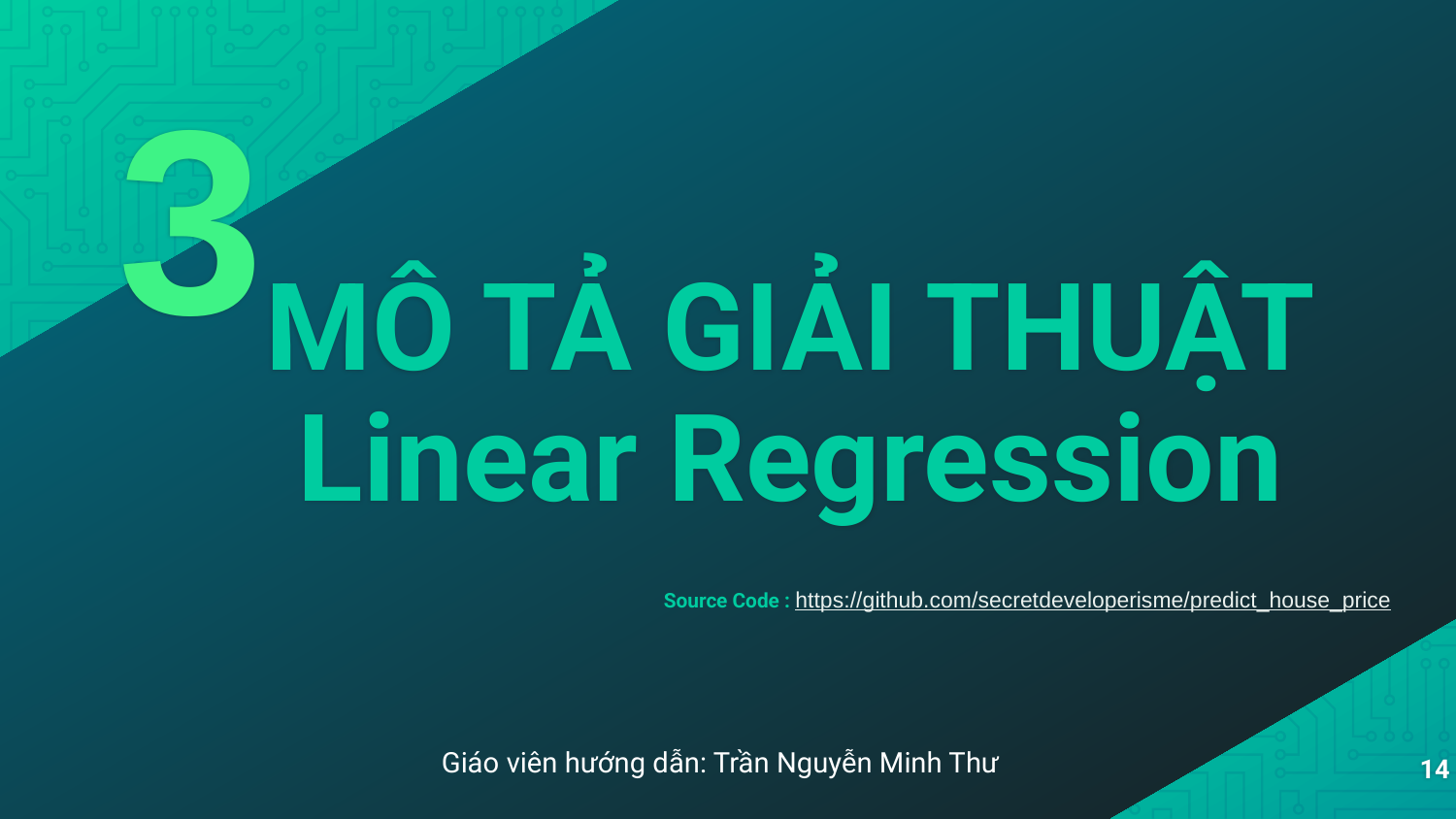

3
# MÔ TẢ GIẢI THUẬT
Linear Regression
Source Code : https://github.com/secretdeveloperisme/predict_house_price
14